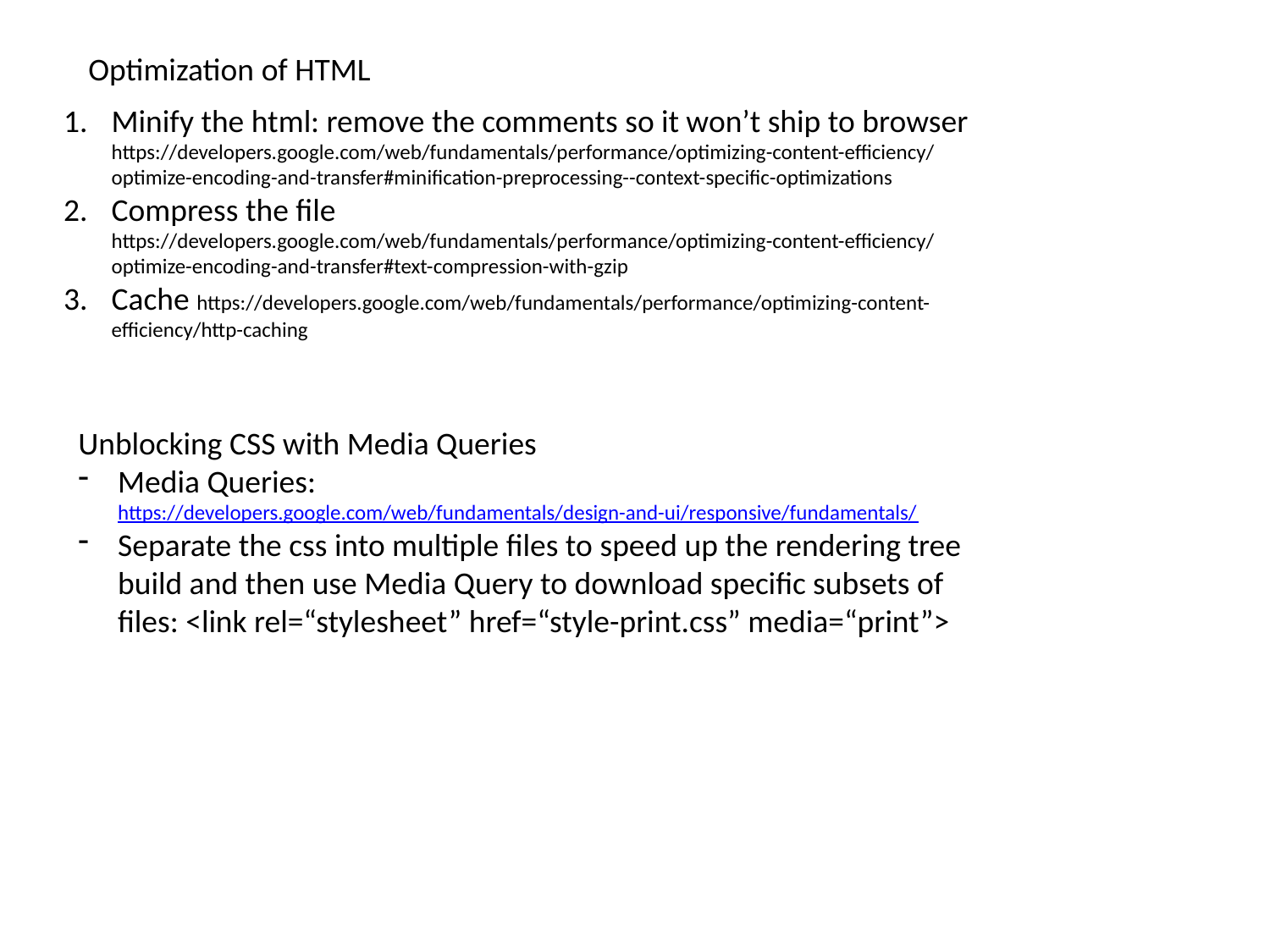

Optimization of HTML
Minify the html: remove the comments so it won’t ship to browser https://developers.google.com/web/fundamentals/performance/optimizing-content-efficiency/optimize-encoding-and-transfer#minification-preprocessing--context-specific-optimizations
Compress the file https://developers.google.com/web/fundamentals/performance/optimizing-content-efficiency/optimize-encoding-and-transfer#text-compression-with-gzip
Cache https://developers.google.com/web/fundamentals/performance/optimizing-content-efficiency/http-caching
Unblocking CSS with Media Queries
Media Queries: https://developers.google.com/web/fundamentals/design-and-ui/responsive/fundamentals/
Separate the css into multiple files to speed up the rendering tree build and then use Media Query to download specific subsets of files: <link rel=“stylesheet” href=“style-print.css” media=“print”>